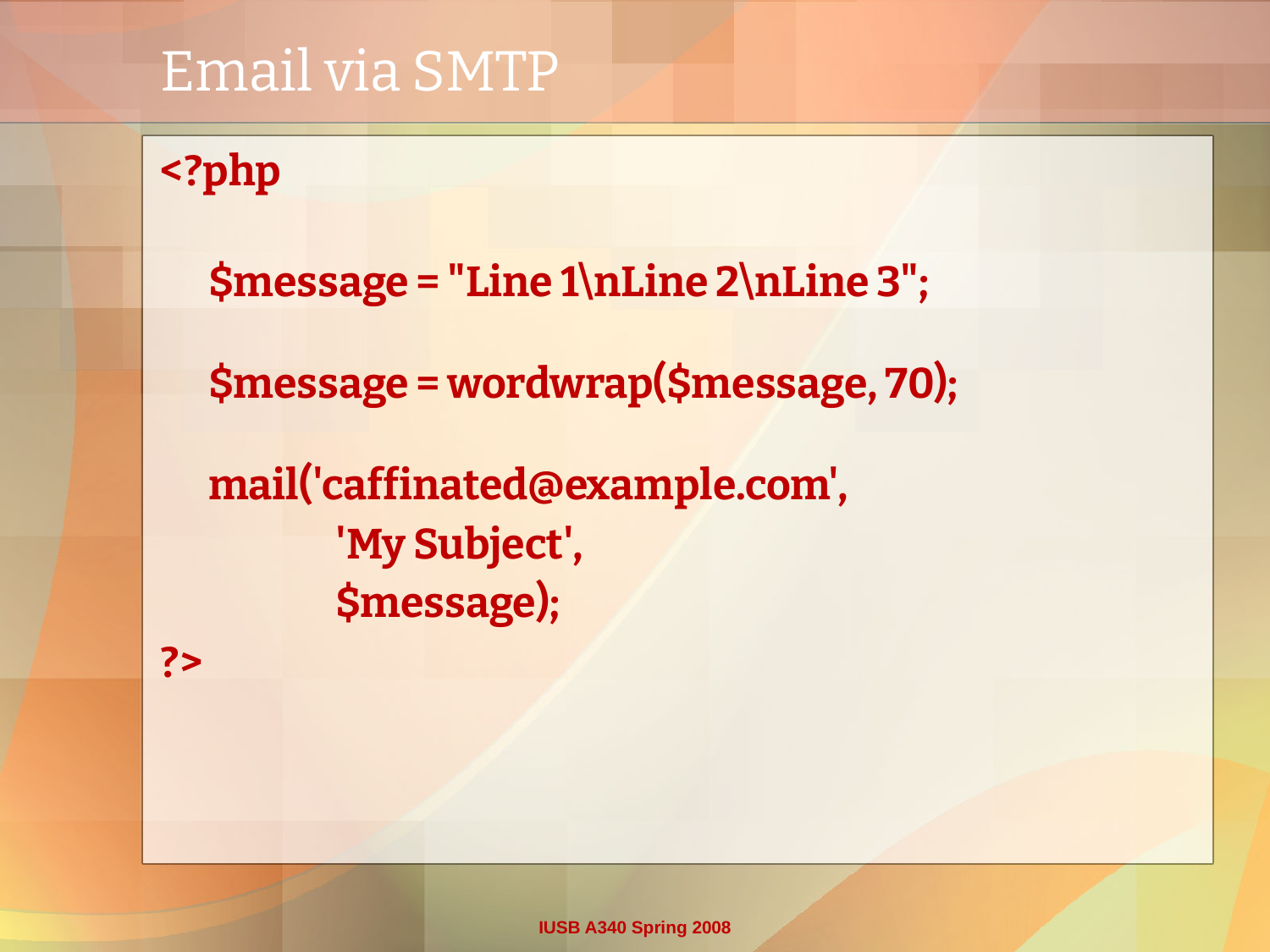

# Email via SMTP
<?php
$message = "Line 1\nLine 2\nLine 3";
$message = wordwrap($message, 70);
mail('caffinated@example.com',
		'My Subject',
		$message);
?>

IUSB A340 Spring 2008